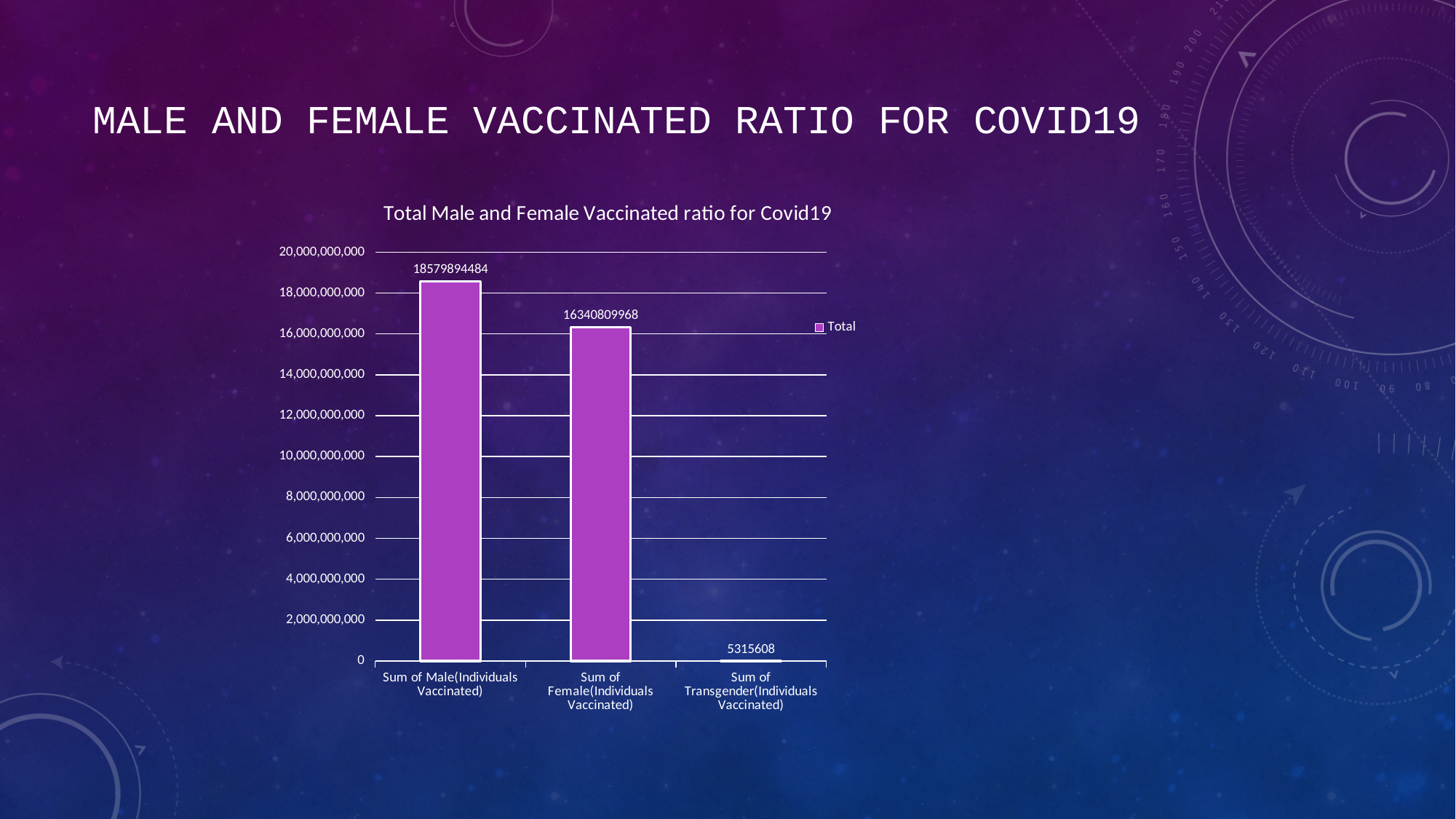

# Male and Female Vaccinated ratio for Covid19

### Chart: Total Male and Female Vaccinated ratio for Covid19

| Category | Total |
|---|---|
| Sum of Male(Individuals Vaccinated) | 18579894484.0 |
| Sum of Female(Individuals Vaccinated) | 16340809968.0 |
| Sum of Transgender(Individuals Vaccinated) | 5315608.0 |